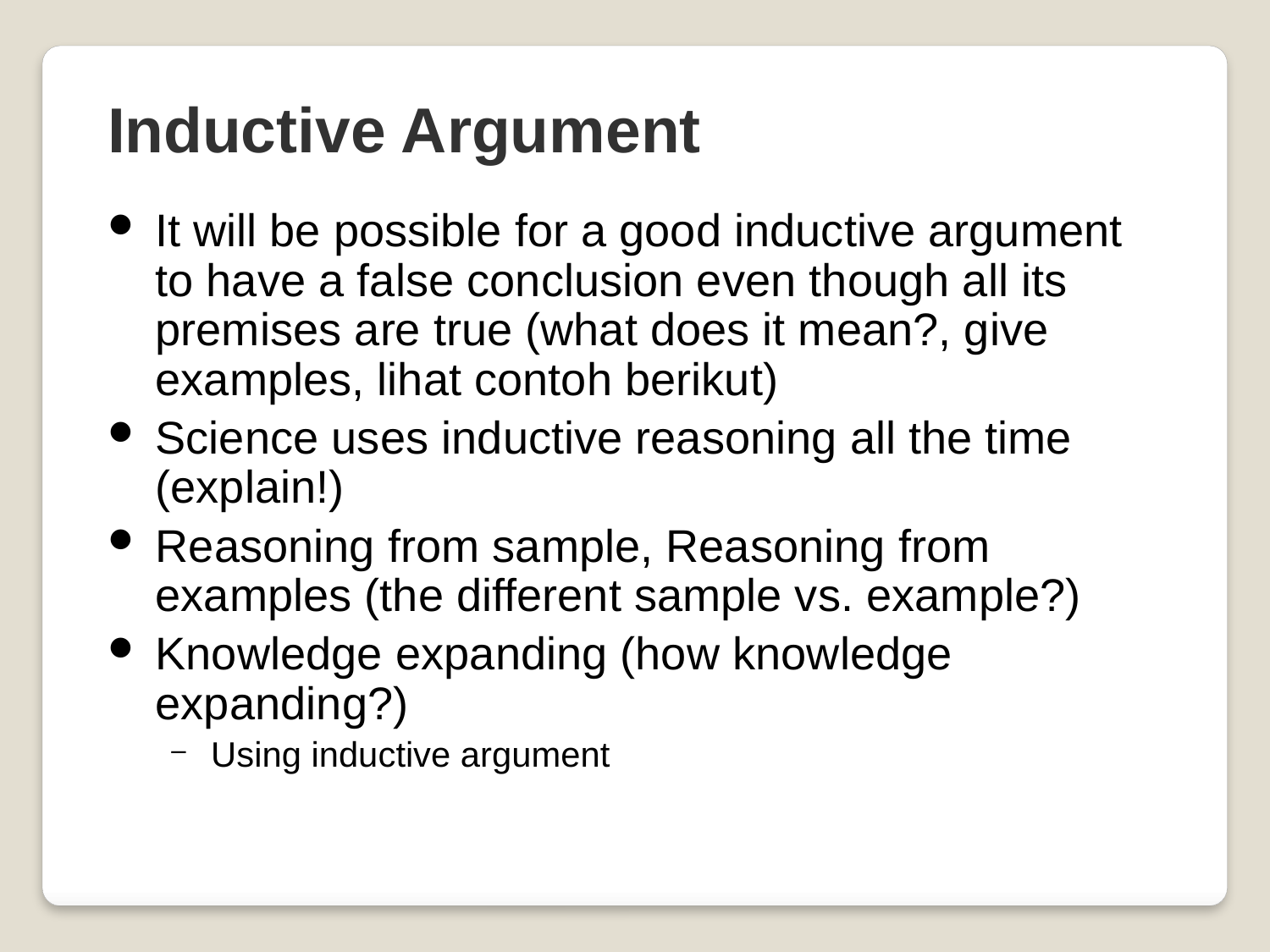

Inductive Argument
It will be possible for a good inductive argument to have a false conclusion even though all its premises are true (what does it mean?, give examples, lihat contoh berikut)
Science uses inductive reasoning all the time  (explain!)
Reasoning from sample, Reasoning from examples (the different sample vs. example?)
Knowledge expanding (how knowledge expanding?)
Using inductive argument